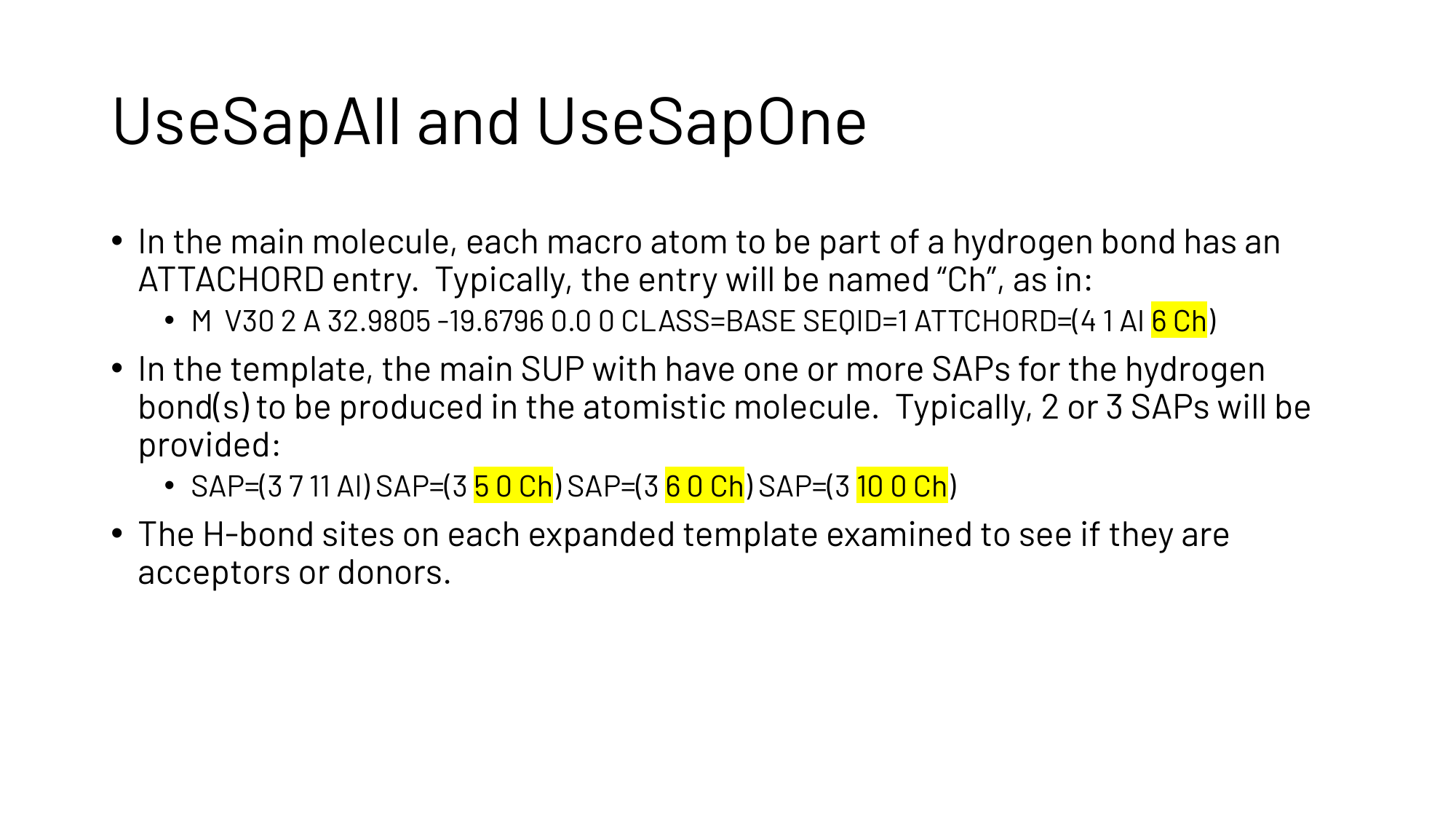

# UseSapAll and UseSapOne
In the main molecule, each macro atom to be part of a hydrogen bond has an ATTACHORD entry.  Typically, the entry will be named “Ch”, as in:
M  V30 2 A 32.9805 -19.6796 0.0 0 CLASS=BASE SEQID=1 ATTCHORD=(4 1 Al 6 Ch)
In the template, the main SUP with have one or more SAPs for the hydrogen bond(s) to be produced in the atomistic molecule.  Typically, 2 or 3 SAPs will be provided:
SAP=(3 7 11 Al) SAP=(3 5 0 Ch) SAP=(3 6 0 Ch) SAP=(3 10 0 Ch)
The H-bond sites on each expanded template examined to see if they are acceptors or donors.